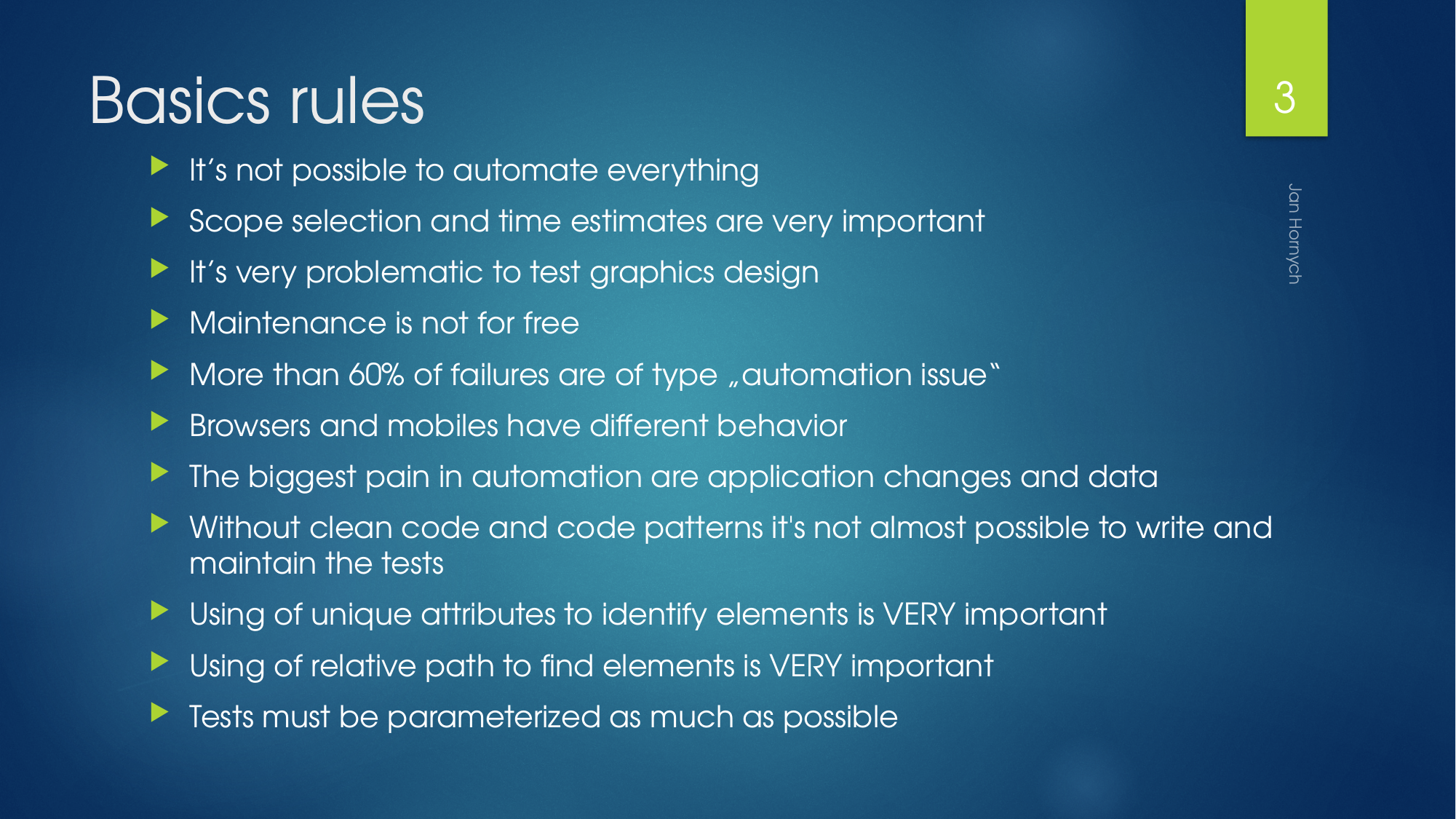

3
# Basics rules
It’s not possible to automate everything
Scope selection and time estimates are very important
It’s very problematic to test graphics design
Maintenance is not for free
More than 60% of failures are of type „automation issue“
Browsers and mobiles have different behavior
The biggest pain in automation are application changes and data
Without clean code and code patterns it's not almost possible to write and maintain the tests
Using of unique attributes to identify elements is VERY important
Using of relative path to find elements is VERY important
Tests must be parameterized as much as possible

Jan Hornych